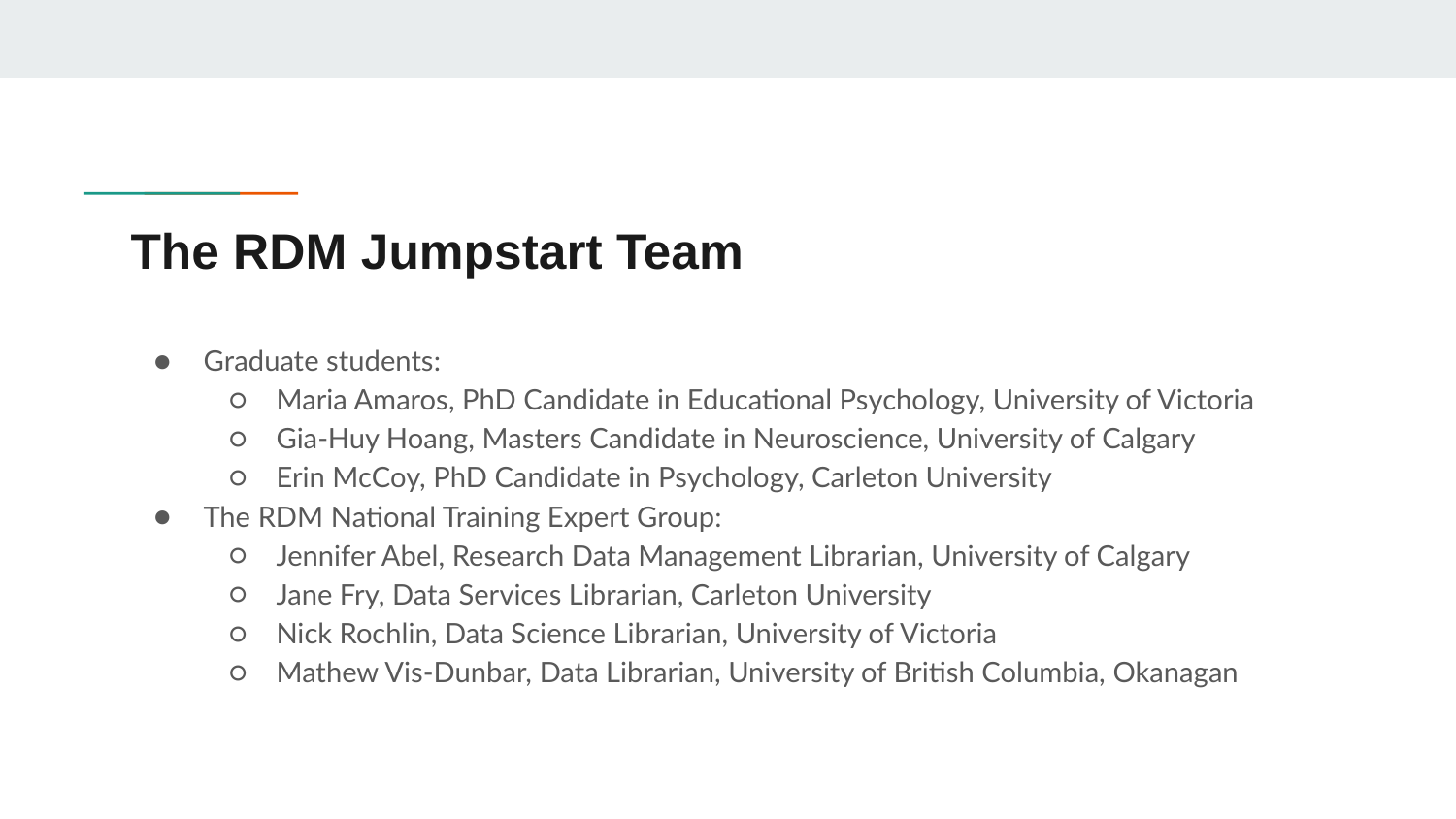

# The RDM Jumpstart Team
Graduate students:
Maria Amaros, PhD Candidate in Educational Psychology, University of Victoria
Gia-Huy Hoang, Masters Candidate in Neuroscience, University of Calgary
Erin McCoy, PhD Candidate in Psychology, Carleton University
The RDM National Training Expert Group:
Jennifer Abel, Research Data Management Librarian, University of Calgary
Jane Fry, Data Services Librarian, Carleton University
Nick Rochlin, Data Science Librarian, University of Victoria
Mathew Vis-Dunbar, Data Librarian, University of British Columbia, Okanagan